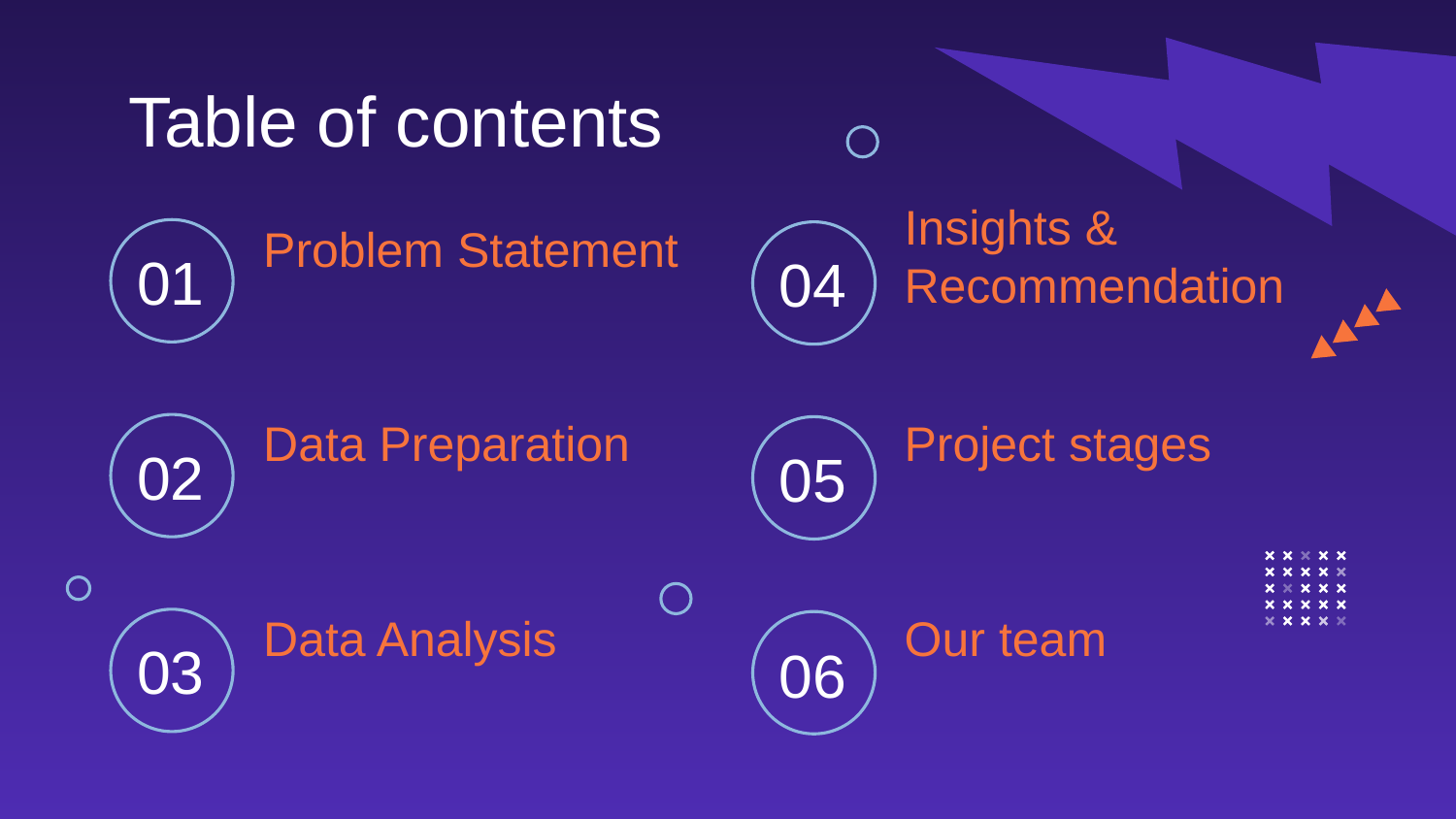

Table of contents

01
04

# Problem Statement

Insights & Recommendation

02
05

Data Preparation
Project stages

03
06

Data Analysis
Our team